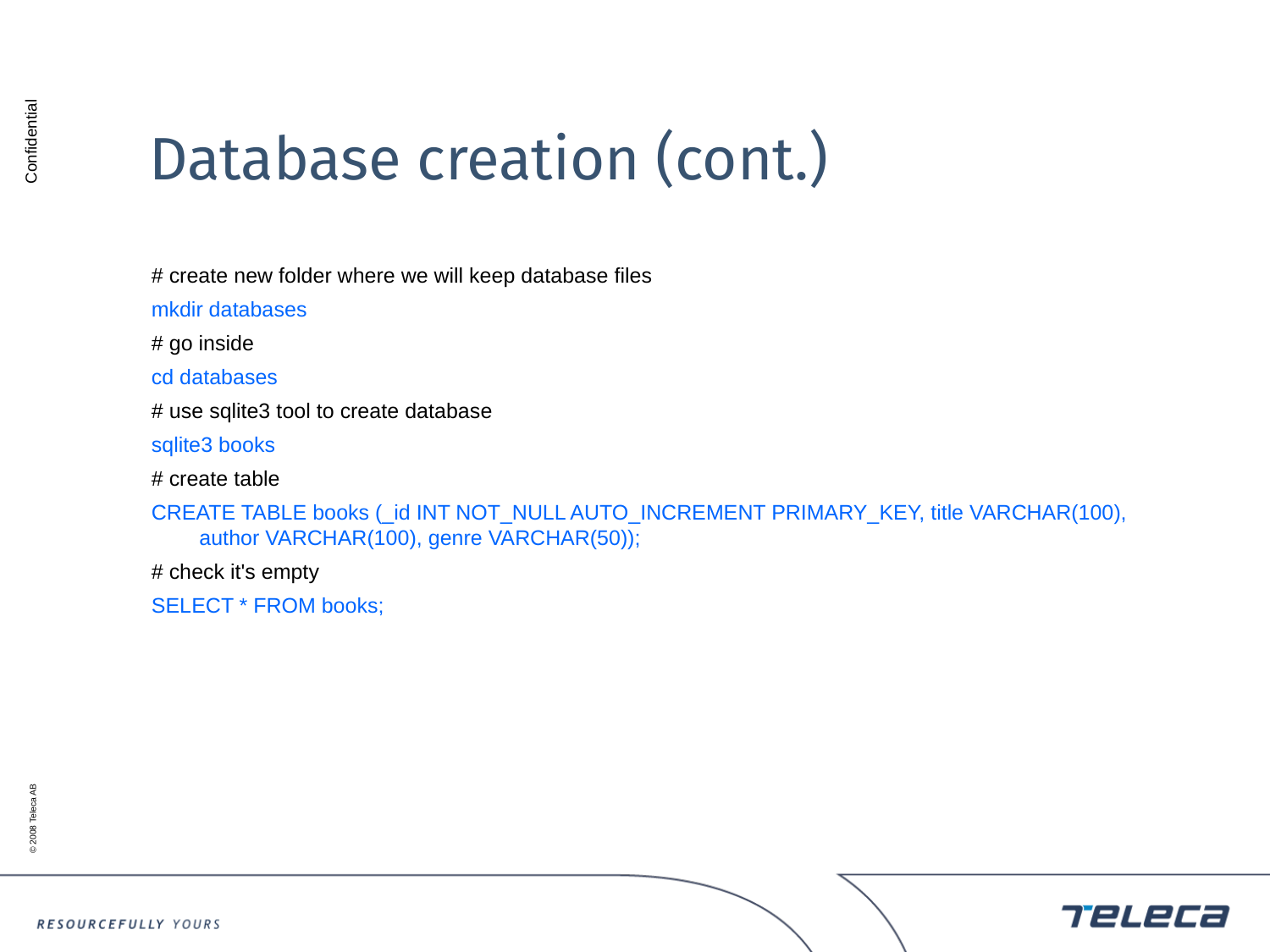

# Database creation (cont.)
# create new folder where we will keep database files
mkdir databases
# go inside
cd databases
# use sqlite3 tool to create database
sqlite3 books
# create table
CREATE TABLE books (_id INT NOT_NULL AUTO_INCREMENT PRIMARY_KEY, title VARCHAR(100), author VARCHAR(100), genre VARCHAR(50));
# check it's empty
SELECT * FROM books;